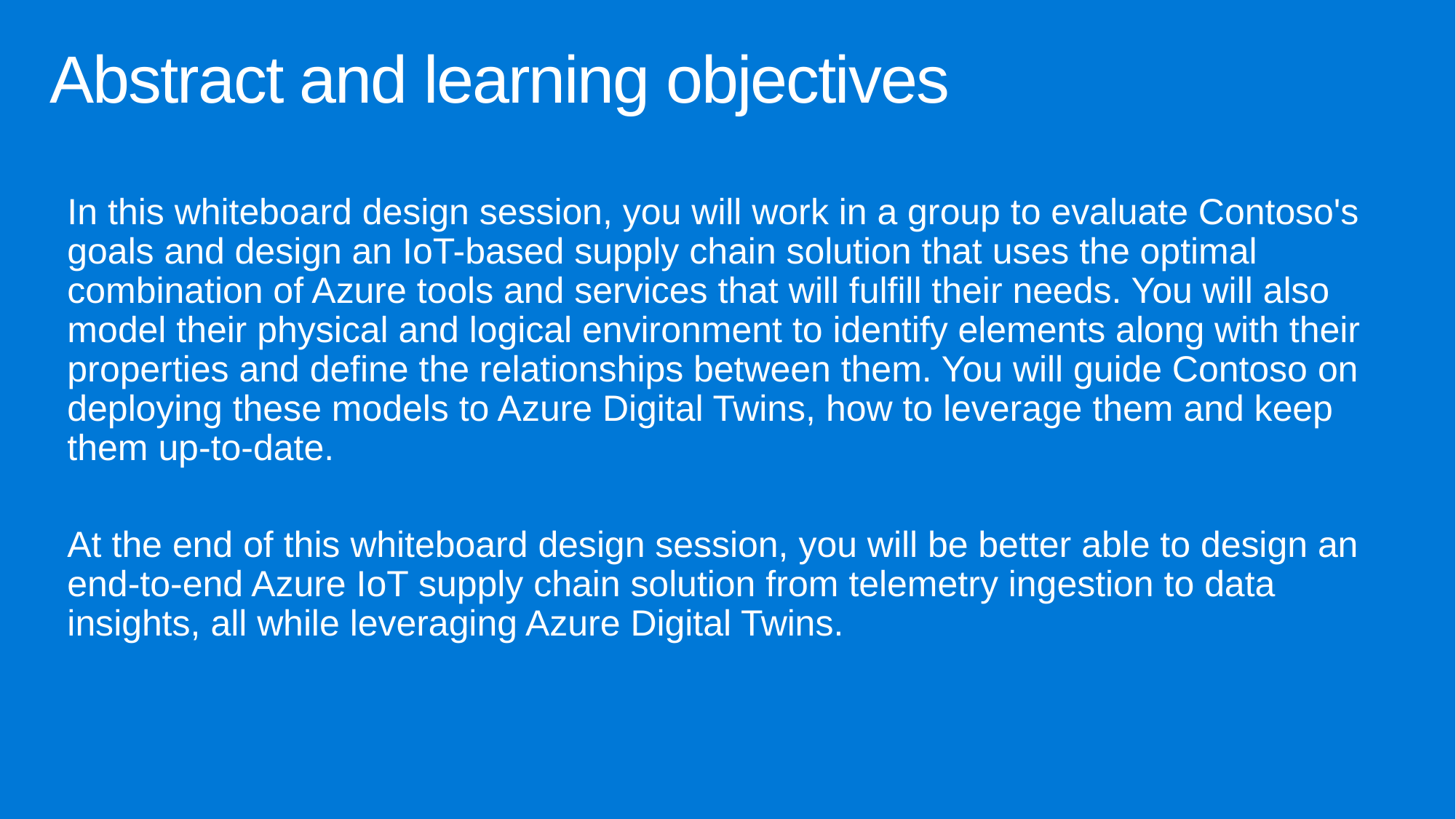

# Abstract and learning objectives
In this whiteboard design session, you will work in a group to evaluate Contoso's goals and design an IoT-based supply chain solution that uses the optimal combination of Azure tools and services that will fulfill their needs. You will also model their physical and logical environment to identify elements along with their properties and define the relationships between them. You will guide Contoso on deploying these models to Azure Digital Twins, how to leverage them and keep them up-to-date.

At the end of this whiteboard design session, you will be better able to design an end-to-end Azure IoT supply chain solution from telemetry ingestion to data insights, all while leveraging Azure Digital Twins.